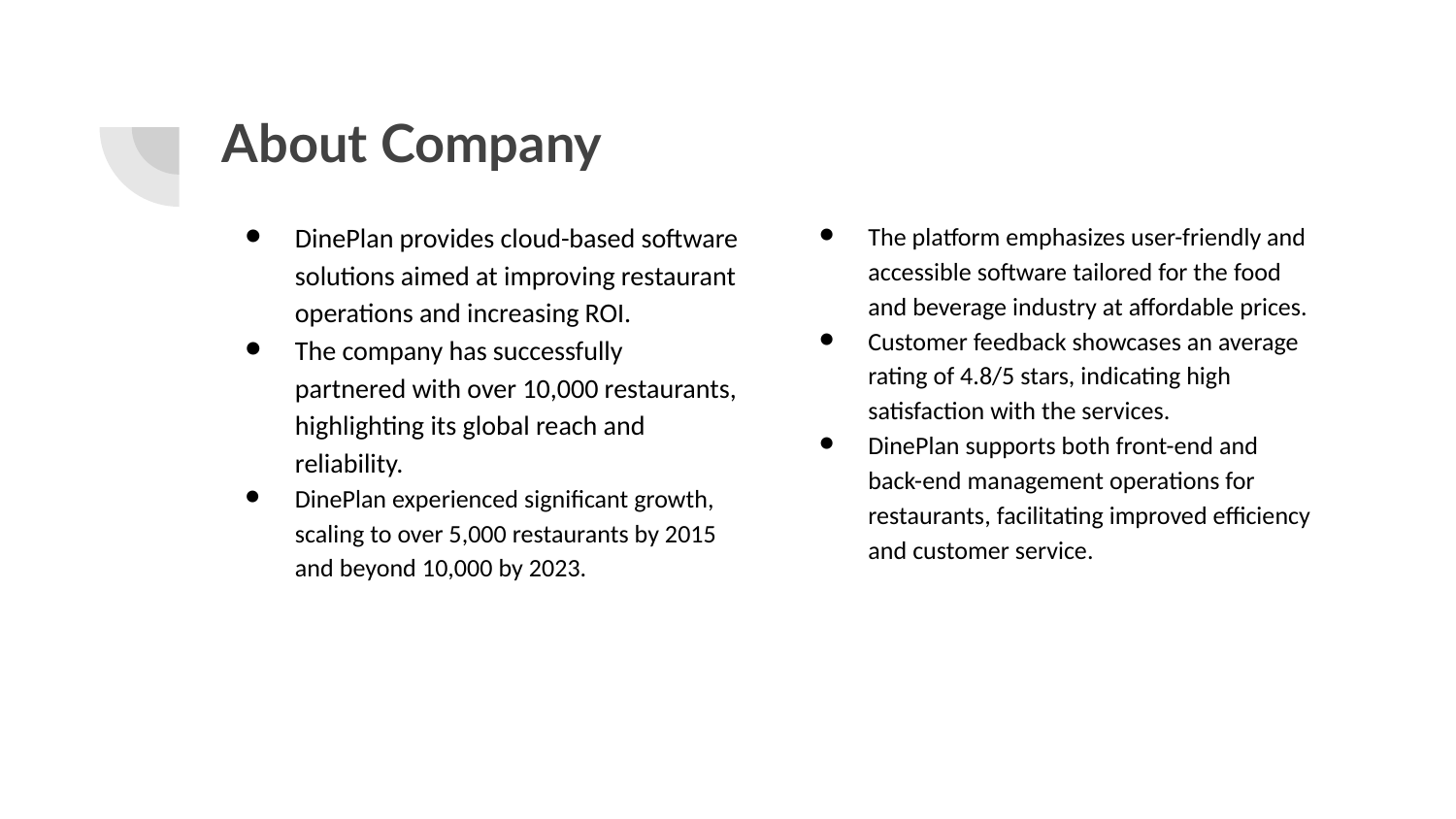

# About Company
The platform emphasizes user-friendly and accessible software tailored for the food and beverage industry at affordable prices.
Customer feedback showcases an average rating of 4.8/5 stars, indicating high satisfaction with the services.
DinePlan supports both front-end and back-end management operations for restaurants, facilitating improved efficiency and customer service.
DinePlan provides cloud-based software solutions aimed at improving restaurant operations and increasing ROI.
The company has successfully partnered with over 10,000 restaurants, highlighting its global reach and reliability.
DinePlan experienced significant growth, scaling to over 5,000 restaurants by 2015 and beyond 10,000 by 2023.